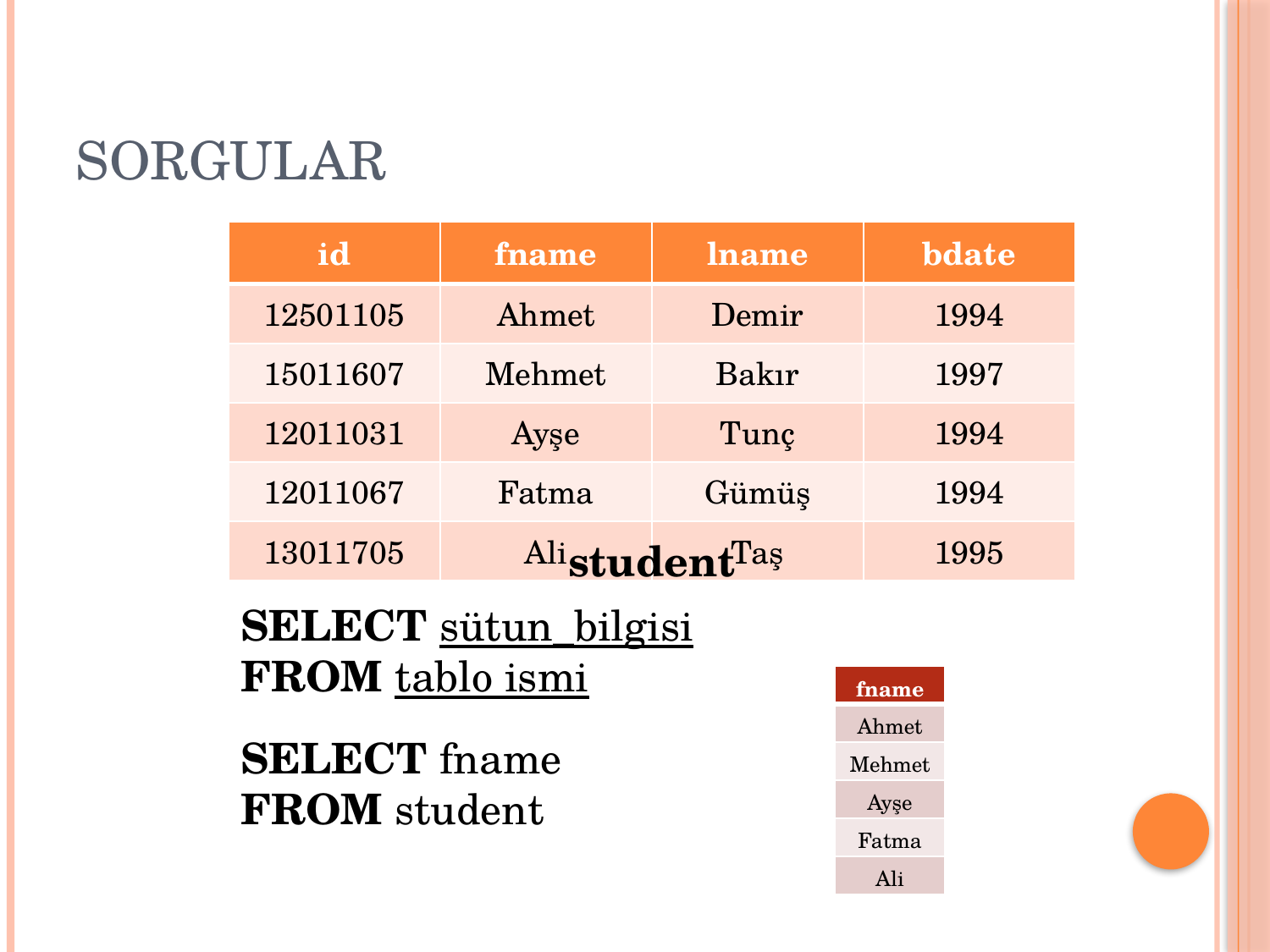

# SORGULAR
| id | fname | lname | bdate |
| --- | --- | --- | --- |
| 12501105 | Ahmet | Demir | 1994 |
| 15011607 | Mehmet | Bakır | 1997 |
| 12011031 | Ayşe | Tunç | 1994 |
| 12011067 | Fatma | Gümüş | 1994 |
| 13011705 | Ali | Taş | 1995 |
student
SELECT sütun_bilgisi
FROM tablo ismi
| fname |
| --- |
| Ahmet |
| Mehmet |
| Ayşe |
| Fatma |
| Ali |
SELECT fname
FROM student